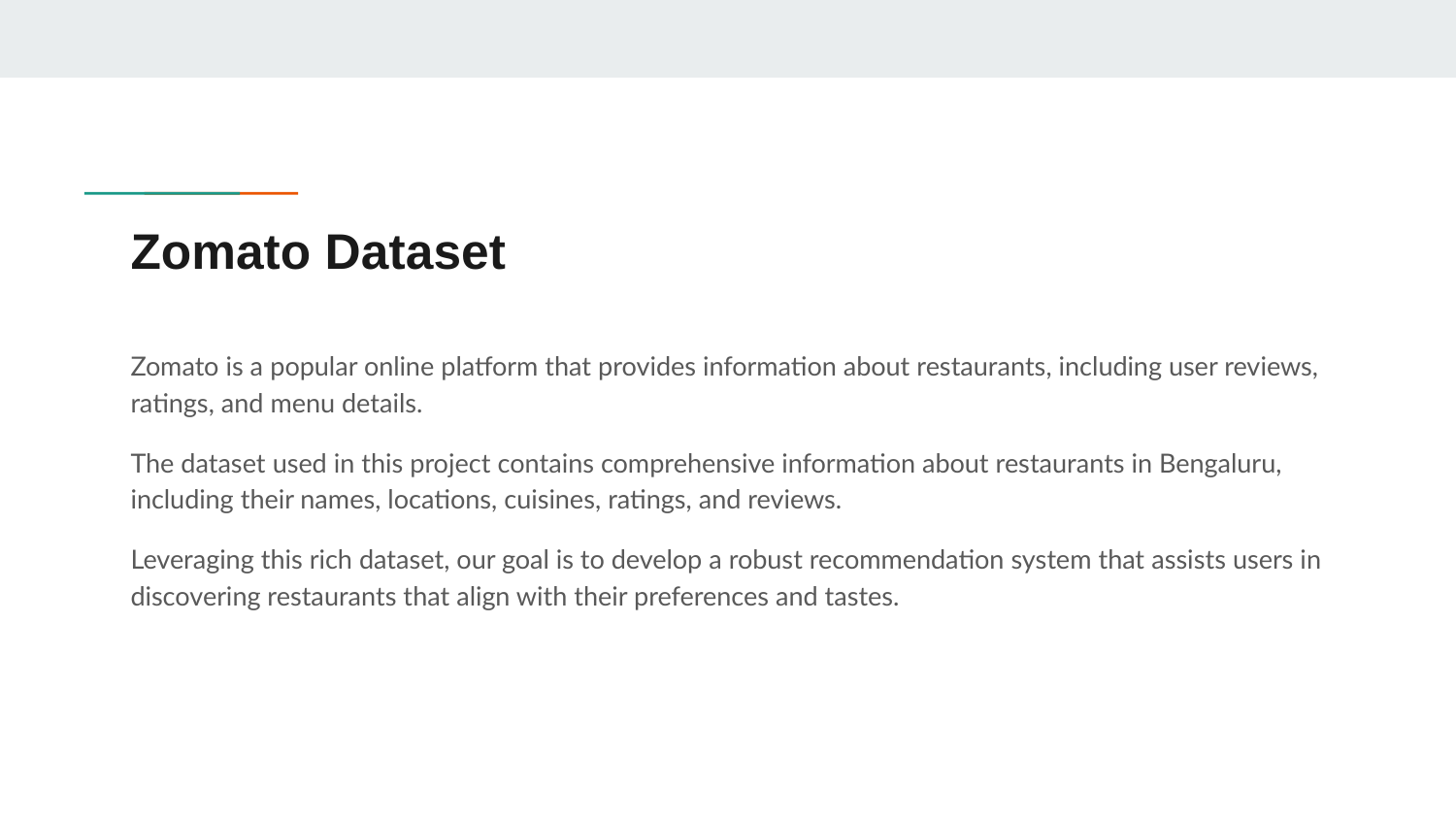

# Zomato Dataset
Zomato is a popular online platform that provides information about restaurants, including user reviews, ratings, and menu details.
The dataset used in this project contains comprehensive information about restaurants in Bengaluru, including their names, locations, cuisines, ratings, and reviews.
Leveraging this rich dataset, our goal is to develop a robust recommendation system that assists users in discovering restaurants that align with their preferences and tastes.